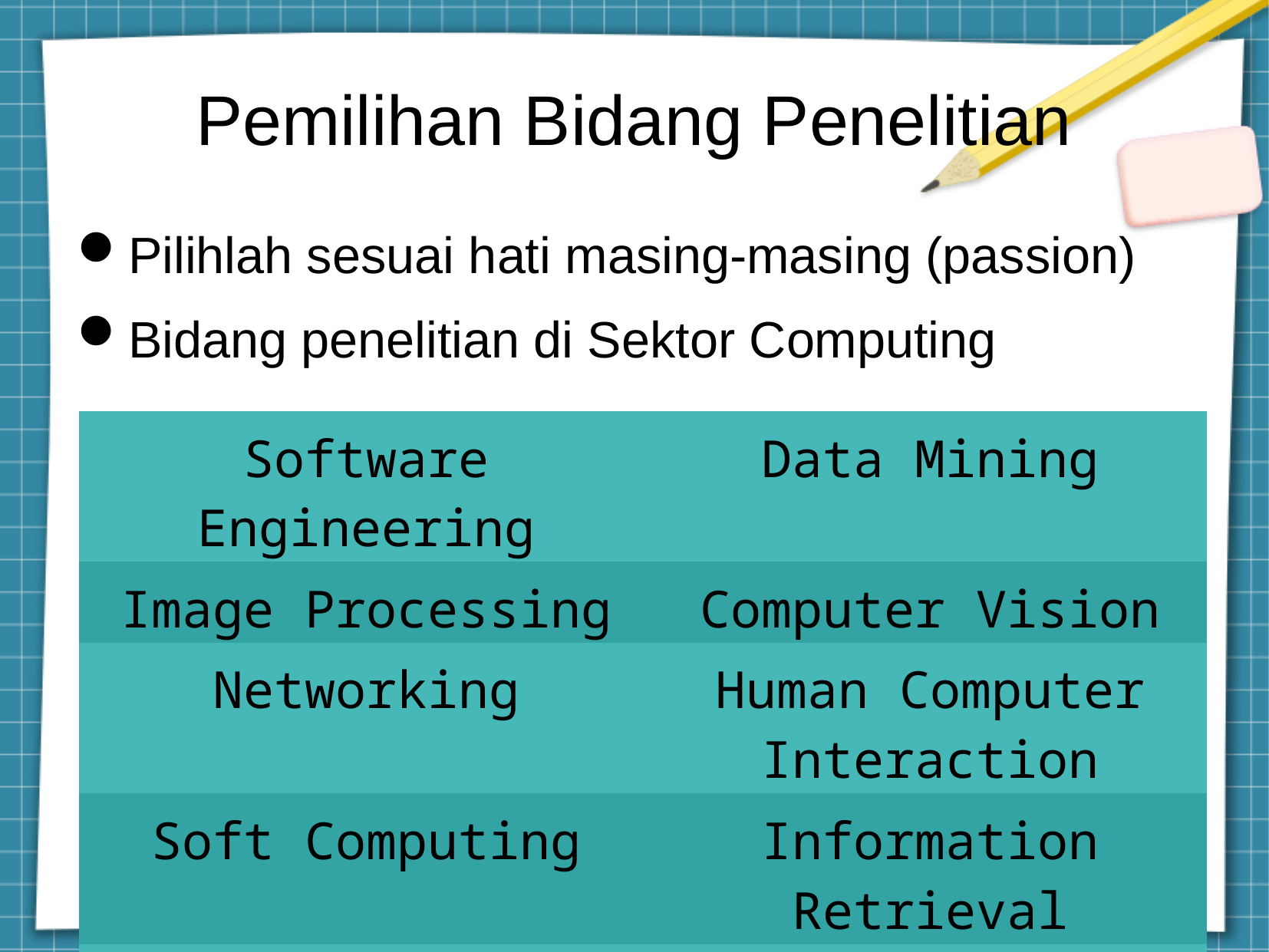

Pemilihan Bidang Penelitian
Pilihlah sesuai hati masing-masing (passion)
Bidang penelitian di Sektor Computing

| Software Engineering | Data Mining |
| --- | --- |
| Image Processing | Computer Vision |
| Networking | Human Computer Interaction |
| Soft Computing | Information Retrieval |
| Bioinformatics | dsb |